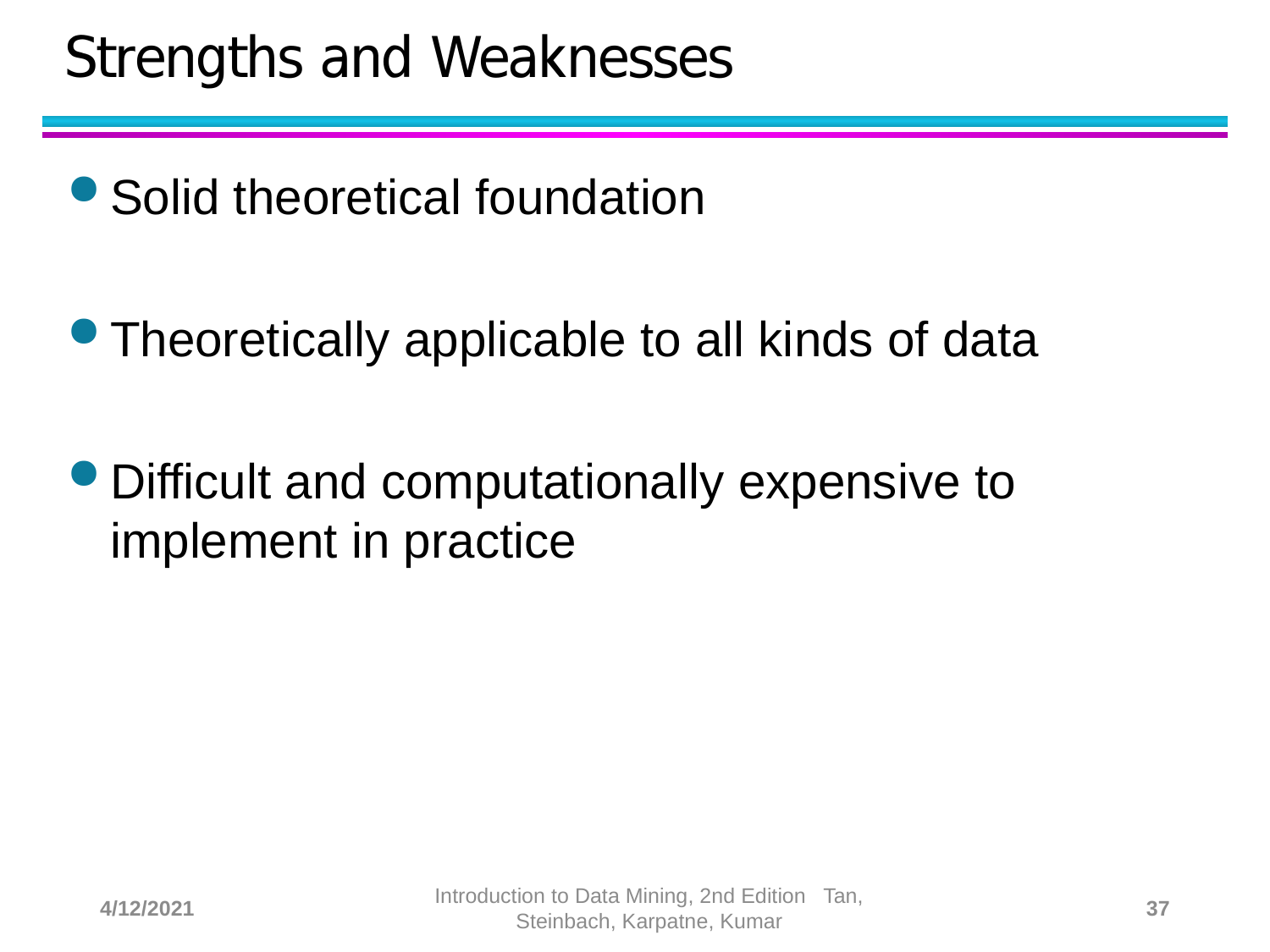

# Strengths and Weaknesses
Solid theoretical foundation

Theoretically applicable to all kinds of data

Difficult and computationally expensive to implement in practice

4/12/2021
Introduction to Data Mining, 2nd Edition   Tan, Steinbach, Karpatne, Kumar
37